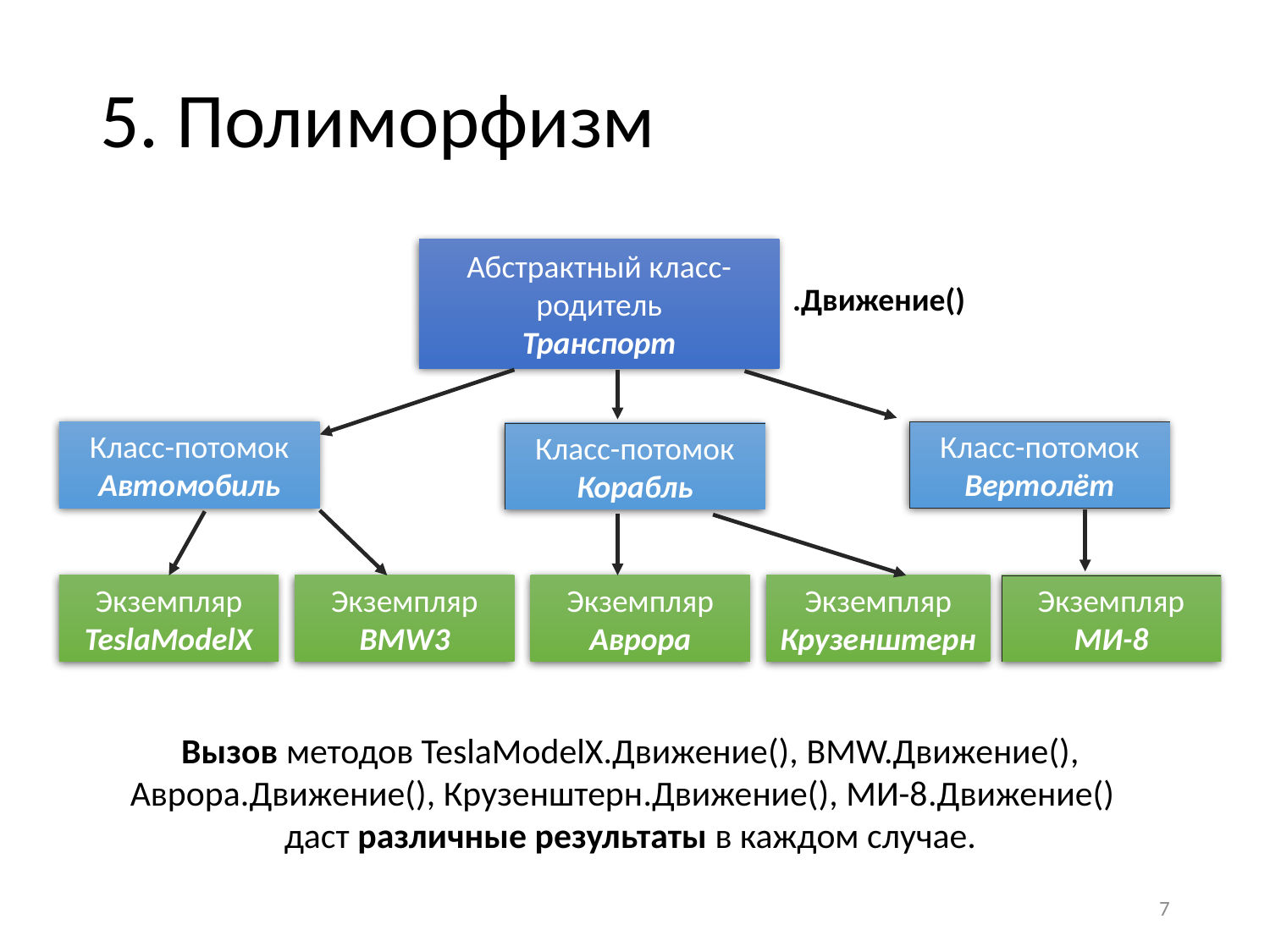

# 5. Полиморфизм
Абстрактный класс-родитель
Транспорт
.Движение()
Класс-потомок
Вертолёт
Класс-потомок
Автомобиль
Класс-потомок
Корабль
Экземпляр
Крузенштерн
Экземпляр
МИ-8
Экземпляр
Аврора
Экземпляр
BMW3
Экземпляр
TeslaModelX
Вызов методов TeslaModelX.Движение(), BMW.Движение(), Аврора.Движение(), Крузенштерн.Движение(), МИ-8.Движение()
даст различные результаты в каждом случае.
7